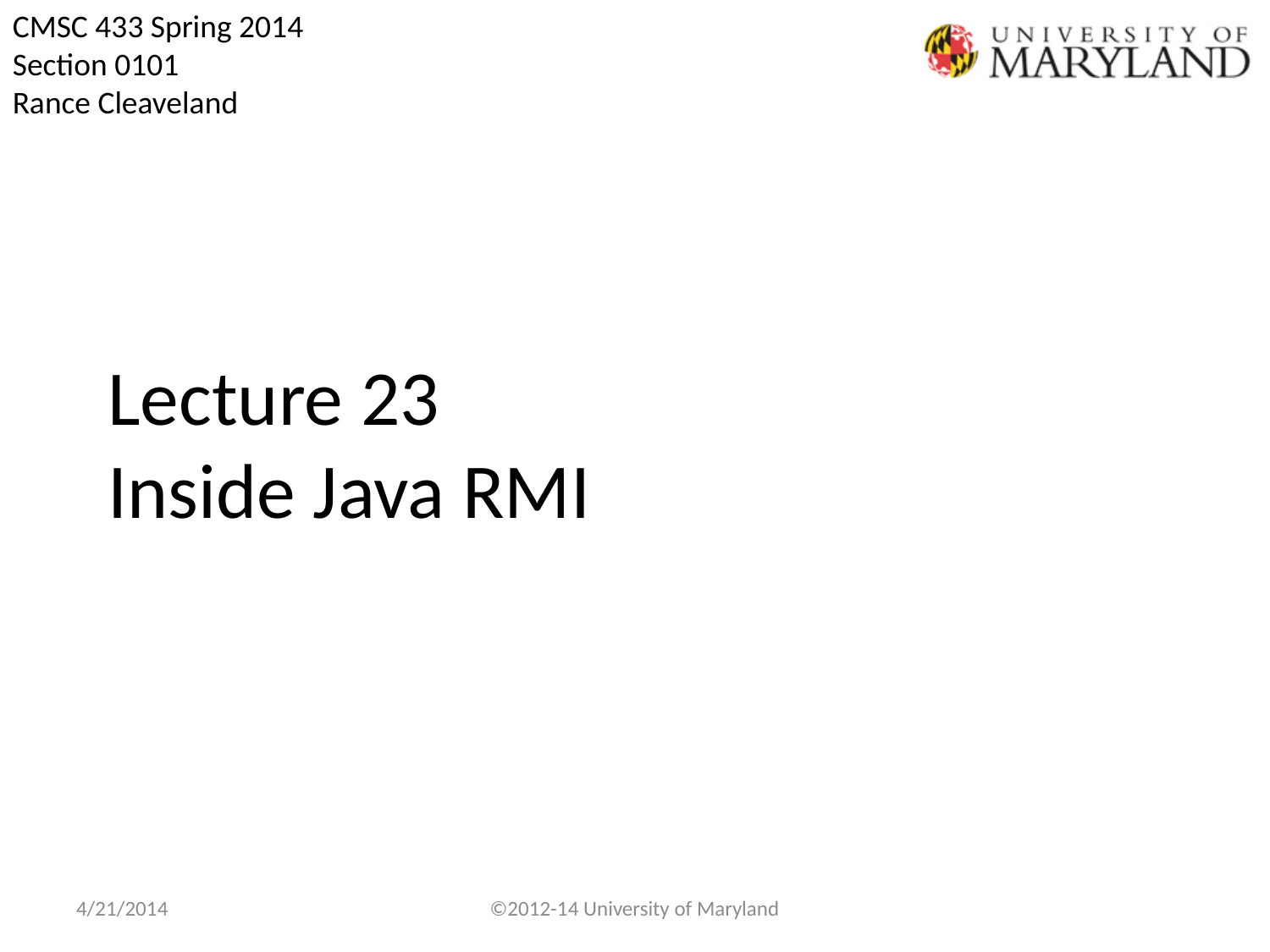

# Lecture 23 Inside Java RMI
4/21/2014
©2012-14 University of Maryland